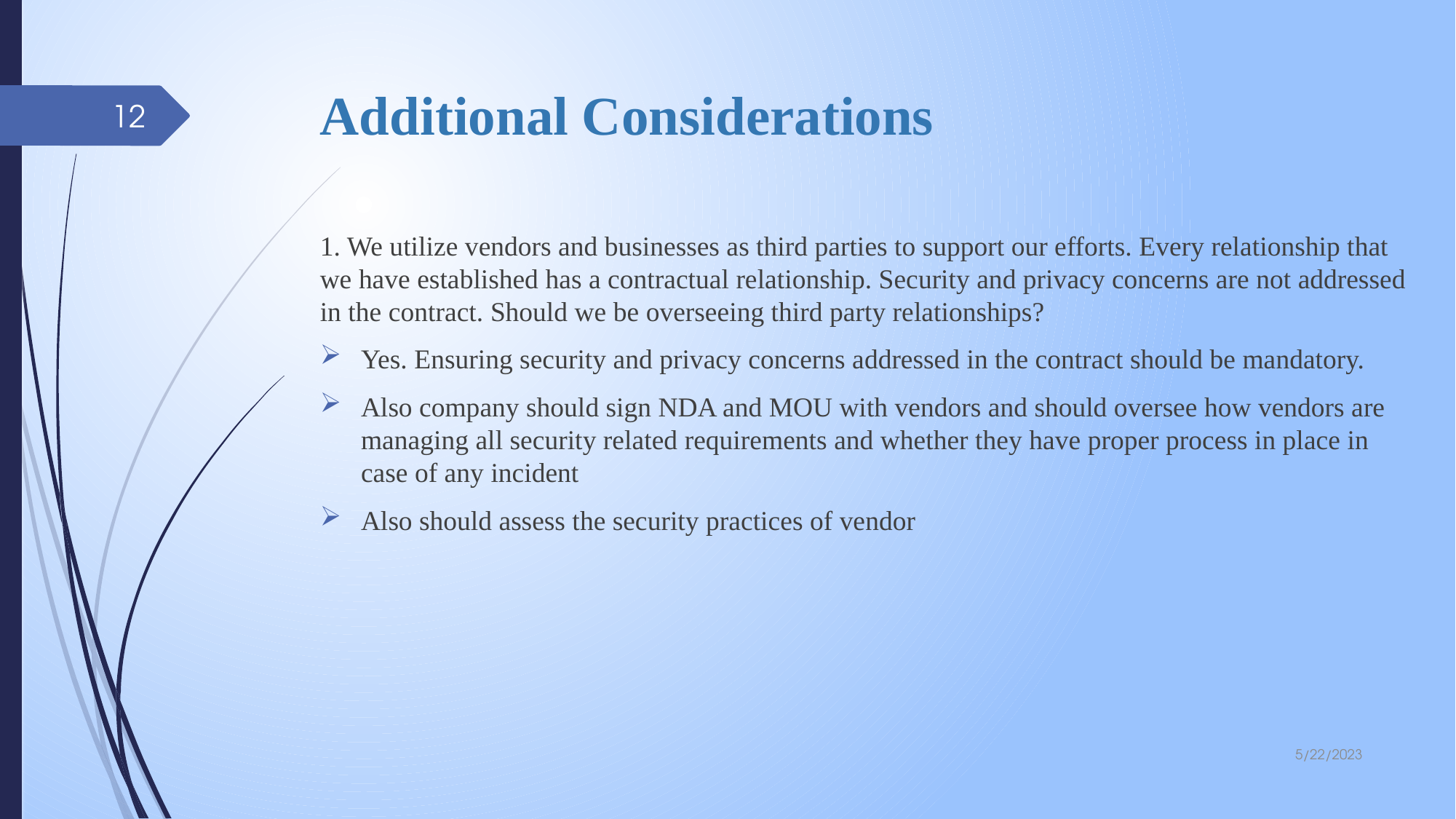

# Additional Considerations
12
1. We utilize vendors and businesses as third parties to support our efforts. Every relationship that we have established has a contractual relationship. Security and privacy concerns are not addressed in the contract. Should we be overseeing third party relationships?
Yes. Ensuring security and privacy concerns addressed in the contract should be mandatory.
Also company should sign NDA and MOU with vendors and should oversee how vendors are managing all security related requirements and whether they have proper process in place in case of any incident
Also should assess the security practices of vendor
5/22/2023